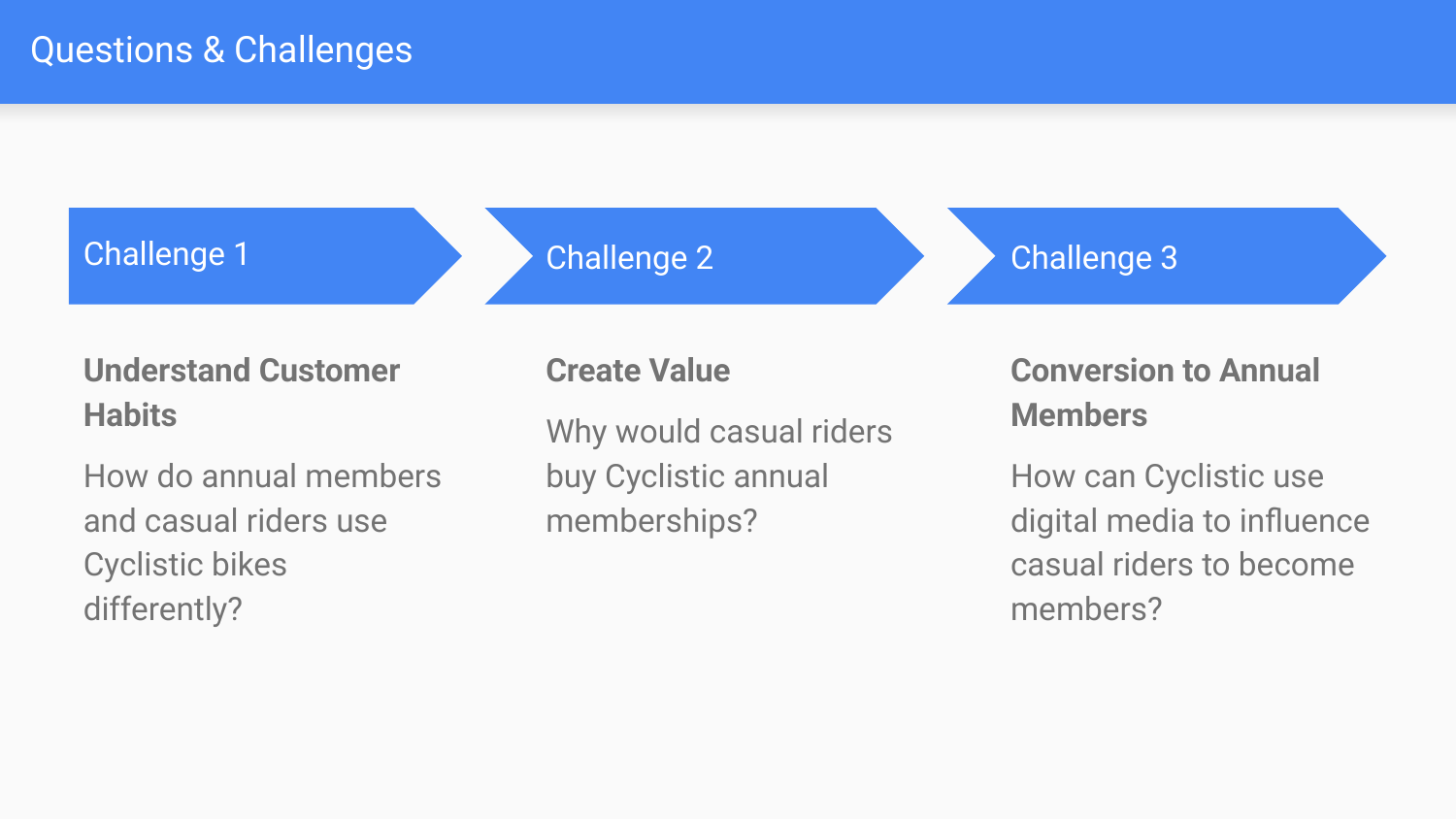

# Questions & Challenges

Challenge 1
Challenge 2
Challenge 3
Understand Customer Habits
How do annual members and casual riders use Cyclistic bikes differently?
Create Value
Why would casual riders buy Cyclistic annual memberships?

Conversion to Annual Members
How can Cyclistic use digital media to influence casual riders to become members?